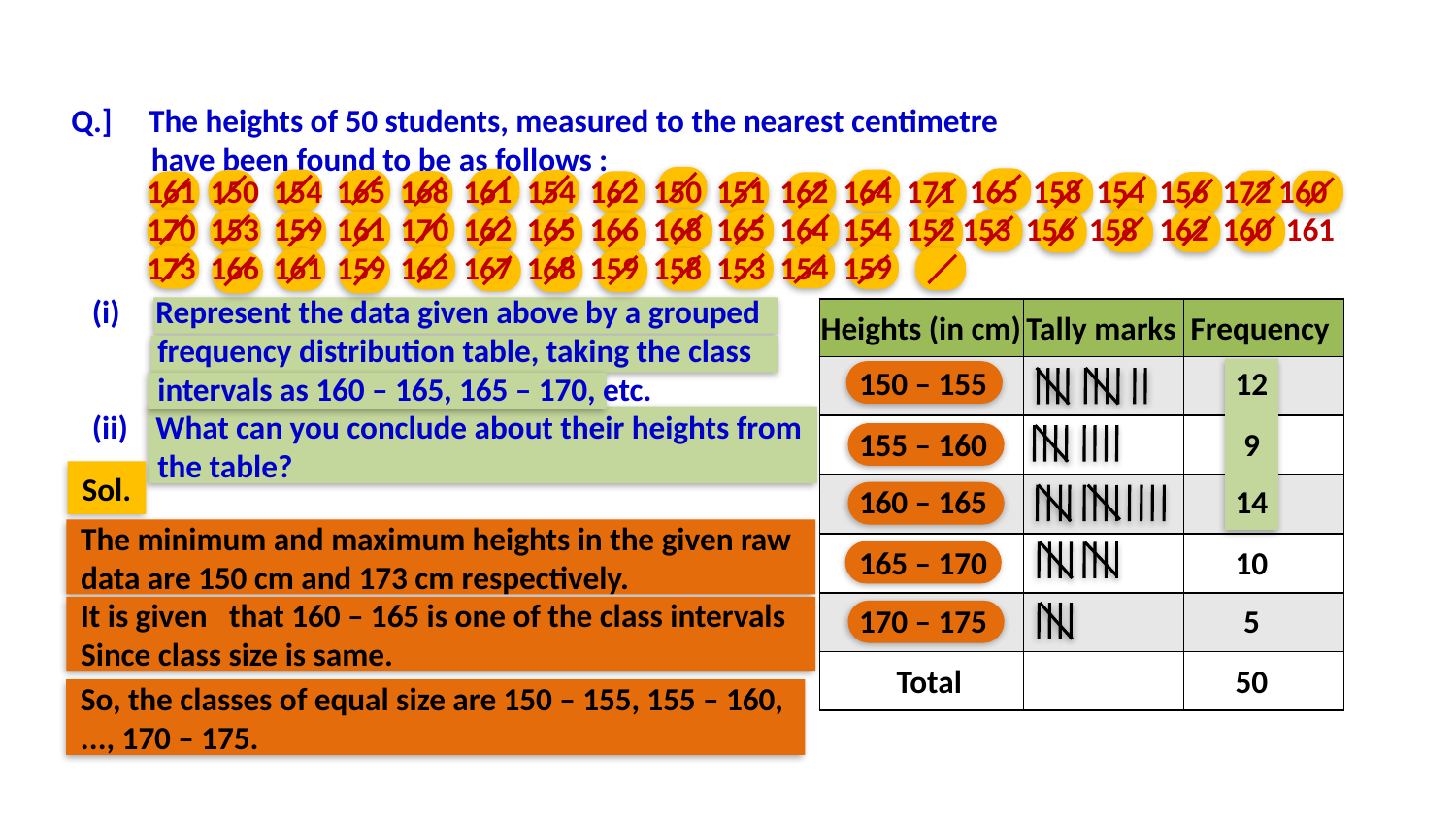

Q.]     The heights of 50 students, measured to the nearest centimetre
           have been found to be as follows :
161  150  154  165  168  161  154  162  150  151  162  164  171  165  158  154  156  172 160
170  153  159  161  170  162  165  166  168  165  164  154  152 153  156  158   162  160  161  173  166  161  159  162  167  168  159  158  153  154  159

Represent the data given above by a grouped
         frequency distribution table, taking the class
         intervals as 160 – 165, 165 – 170, etc.
What can you conclude about their heights from
         the table?

|  |  |  |
| --- | --- | --- |
|  |  |  |
|  |  |  |
|  |  |  |
|  |  |  |
|  |  |  |
|  |  |  |
Frequency
Heights (in cm)
Tally marks

150 – 155
12

155 – 160
9

Sol.
160 – 165
14

The minimum and maximum heights in the given raw
data are 150 cm and 173 cm respectively.
165 – 170
10

One conclusion that we can draw from the
        above table is that more than 50 % of students
        are shorter than 165 cm.
170 – 175
5
It is given   that 160 – 165 is one of the class intervals Since class size is same.

Total
50
So, the classes of equal size are 150 – 155, 155 – 160, ..., 170 – 175.